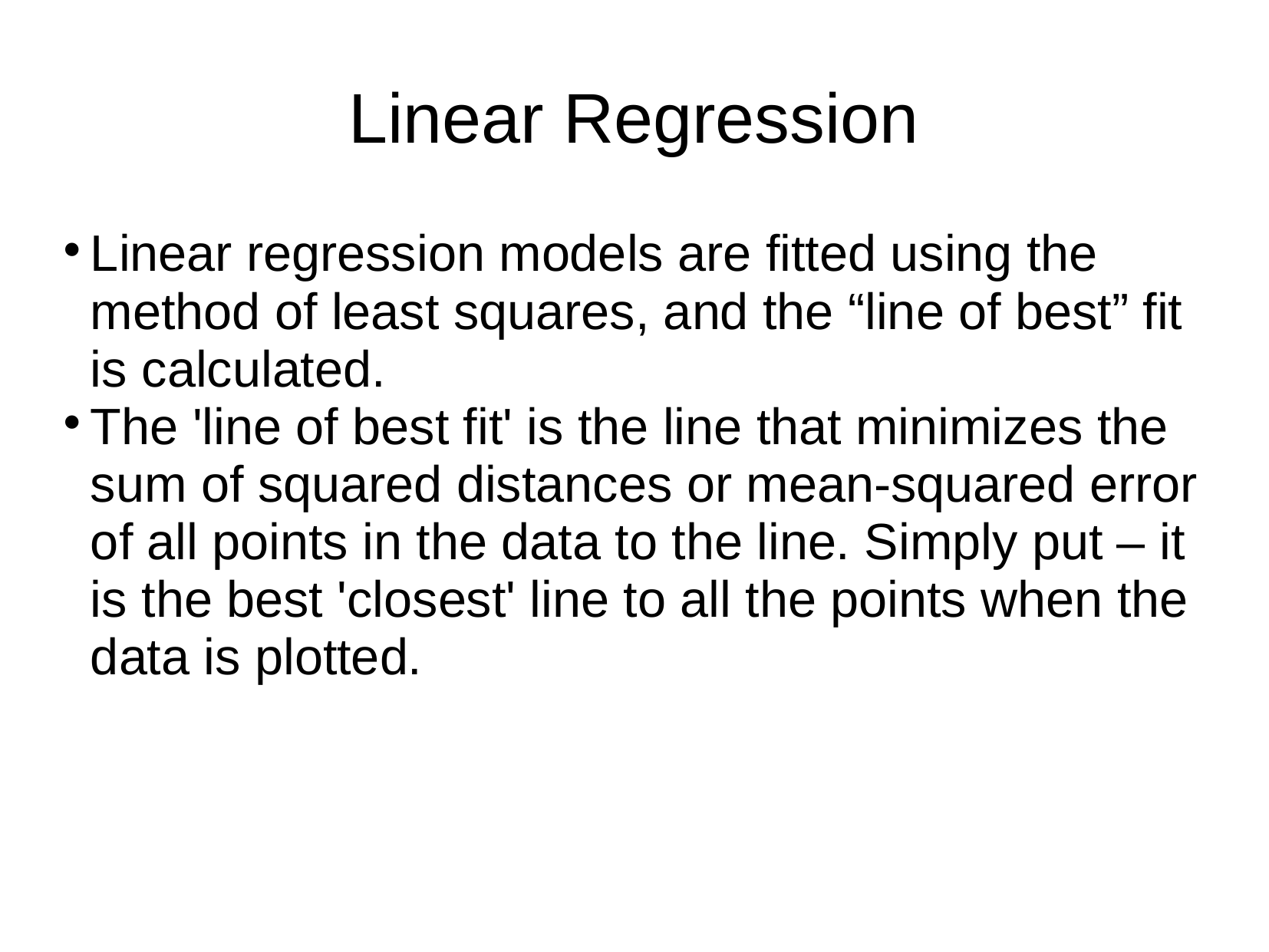

Linear Regression
Linear regression models are fitted using the method of least squares, and the “line of best” fit is calculated.
The 'line of best fit' is the line that minimizes the sum of squared distances or mean-squared error of all points in the data to the line. Simply put – it is the best 'closest' line to all the points when the data is plotted.